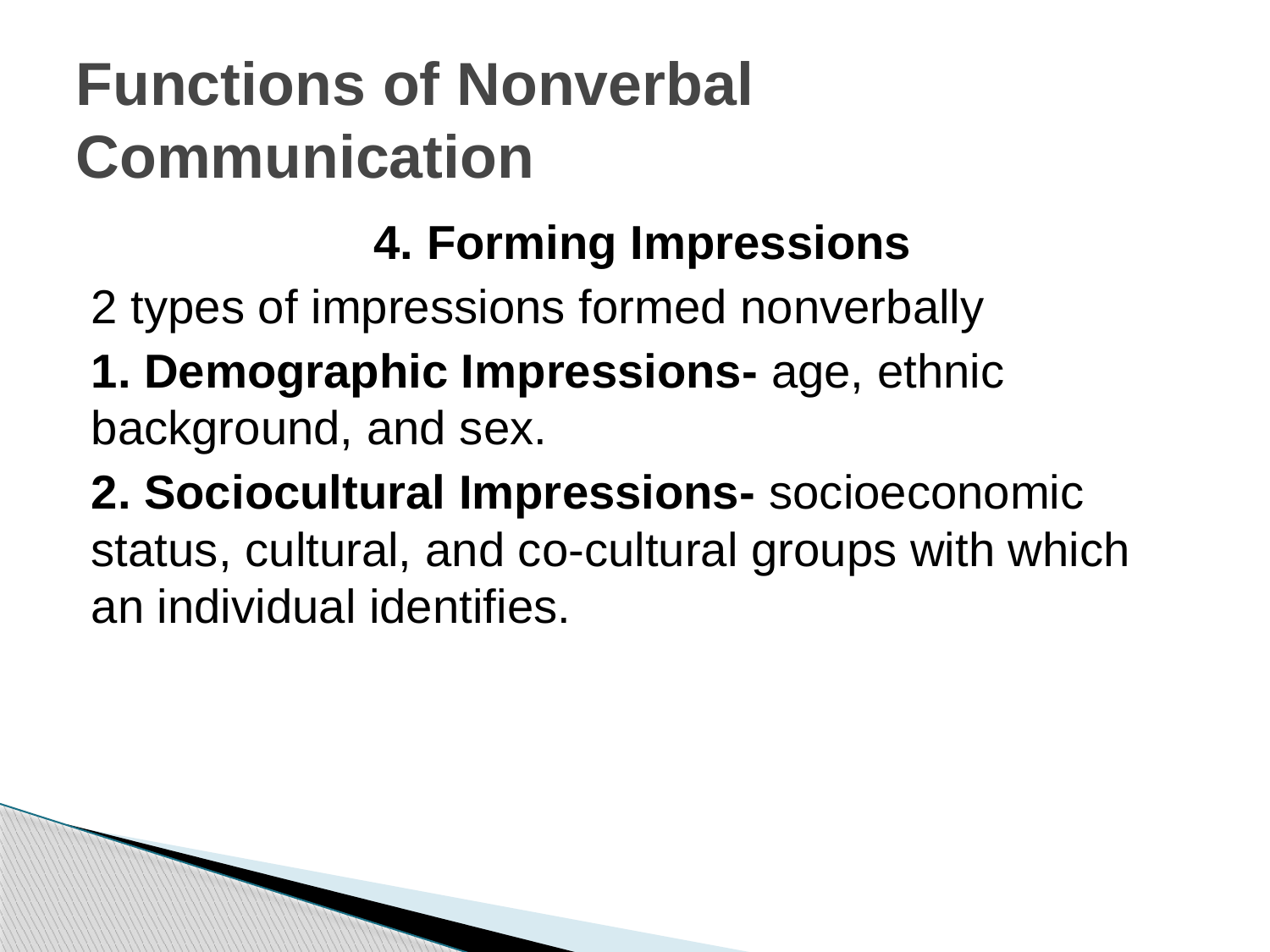

# Functions of Nonverbal Communication
4. Forming Impressions
2 types of impressions formed nonverbally
1. Demographic Impressions- age, ethnic background, and sex.
2. Sociocultural Impressions- socioeconomic status, cultural, and co-cultural groups with which an individual identifies.